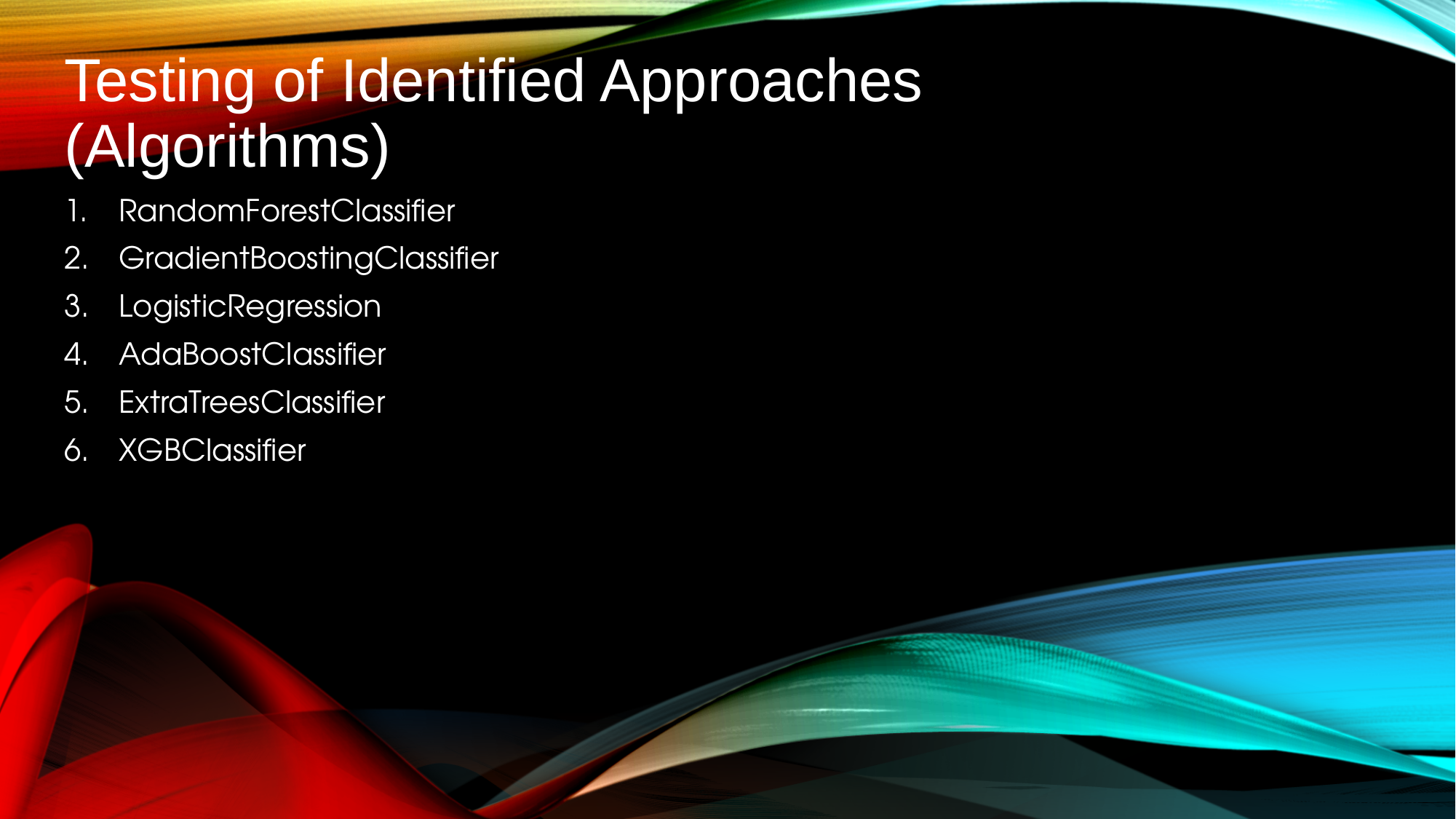

Testing of Identified Approaches (Algorithms)
RandomForestClassifier
GradientBoostingClassifier
LogisticRegression
AdaBoostClassifier
ExtraTreesClassifier
XGBClassifier